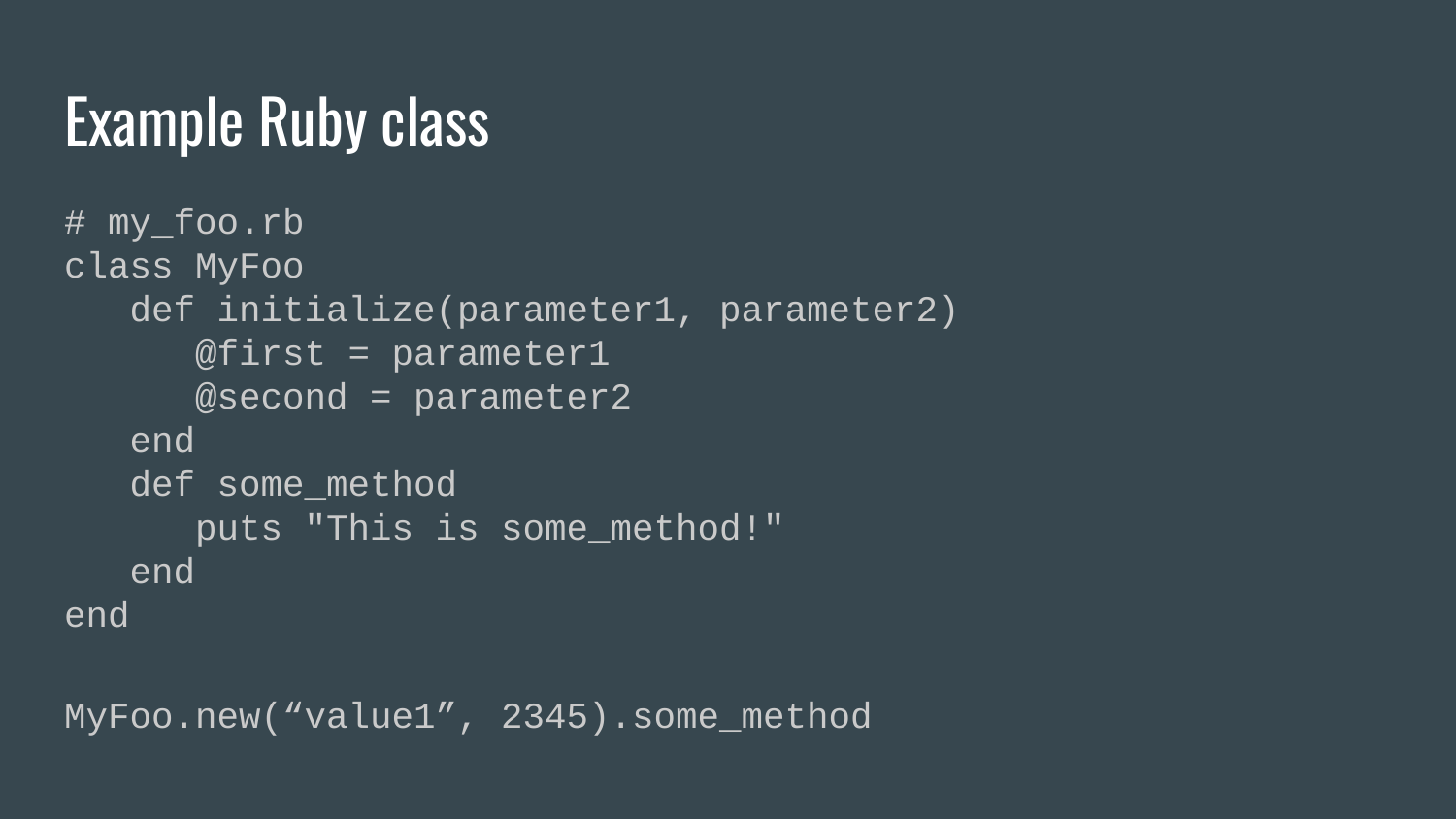

# Example Ruby class
# my_foo.rb
class MyFoo
   def initialize(parameter1, parameter2)
      @first = parameter1
      @second = parameter2
   end
   def some_method
      puts "This is some_method!"
   end
end
MyFoo.new(“value1”, 2345).some_method